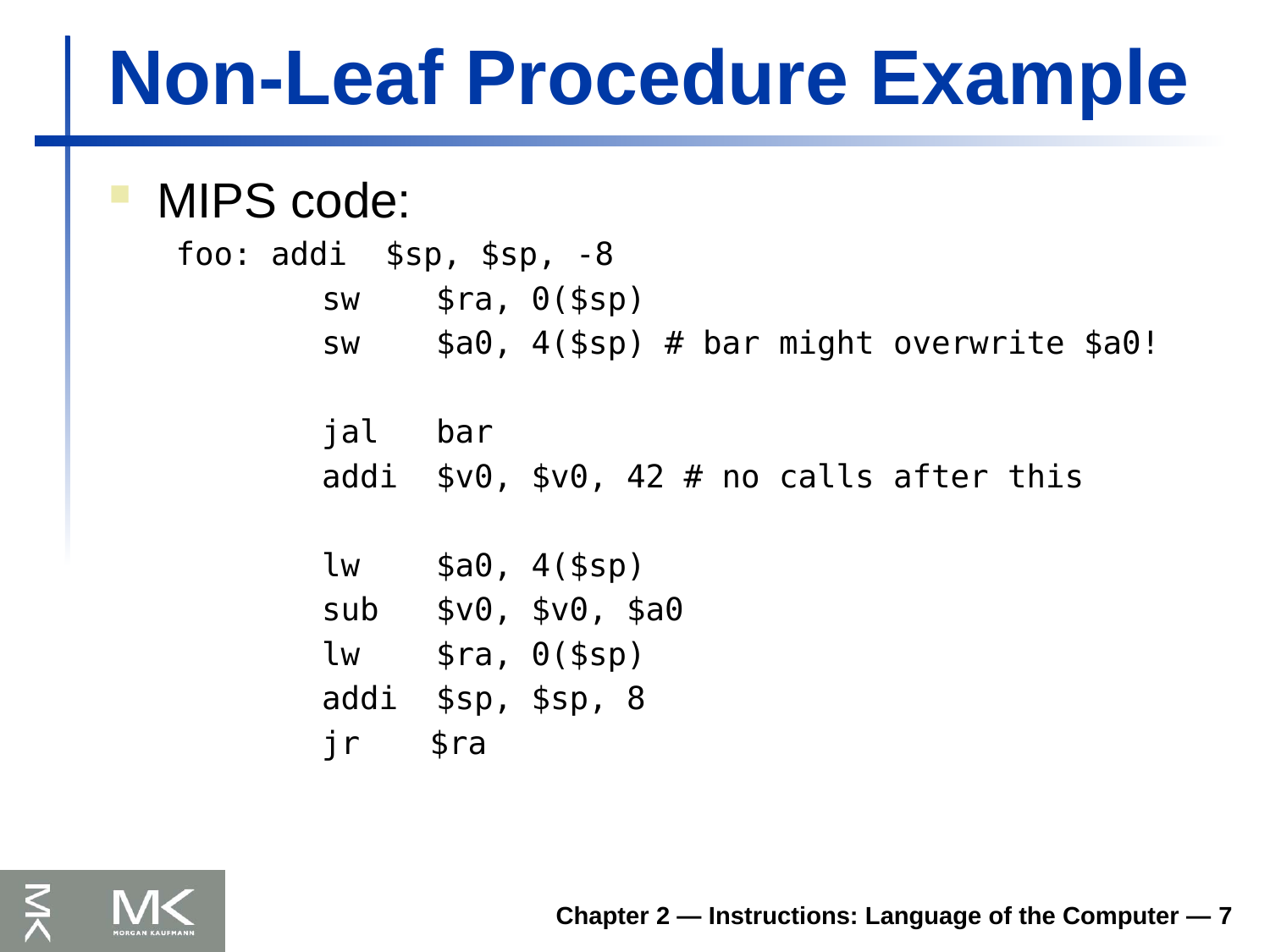

# Non-Leaf Procedure Example
MIPS code:
	 foo: addi  $sp, $sp, -8
  		  sw    $ra, 0($sp)
		  sw    $a0, 4($sp) # bar might overwrite $a0!

  		  jal   bar
  		  addi  $v0, $v0, 42 # no calls after this

  		  lw    $a0, 4($sp)
		  sub   $v0, $v0, $a0
		  lw    $ra, 0($sp)
		  addi  $sp, $sp, 8
		  jr 	 $ra
Chapter 2 — Instructions: Language of the Computer — 7